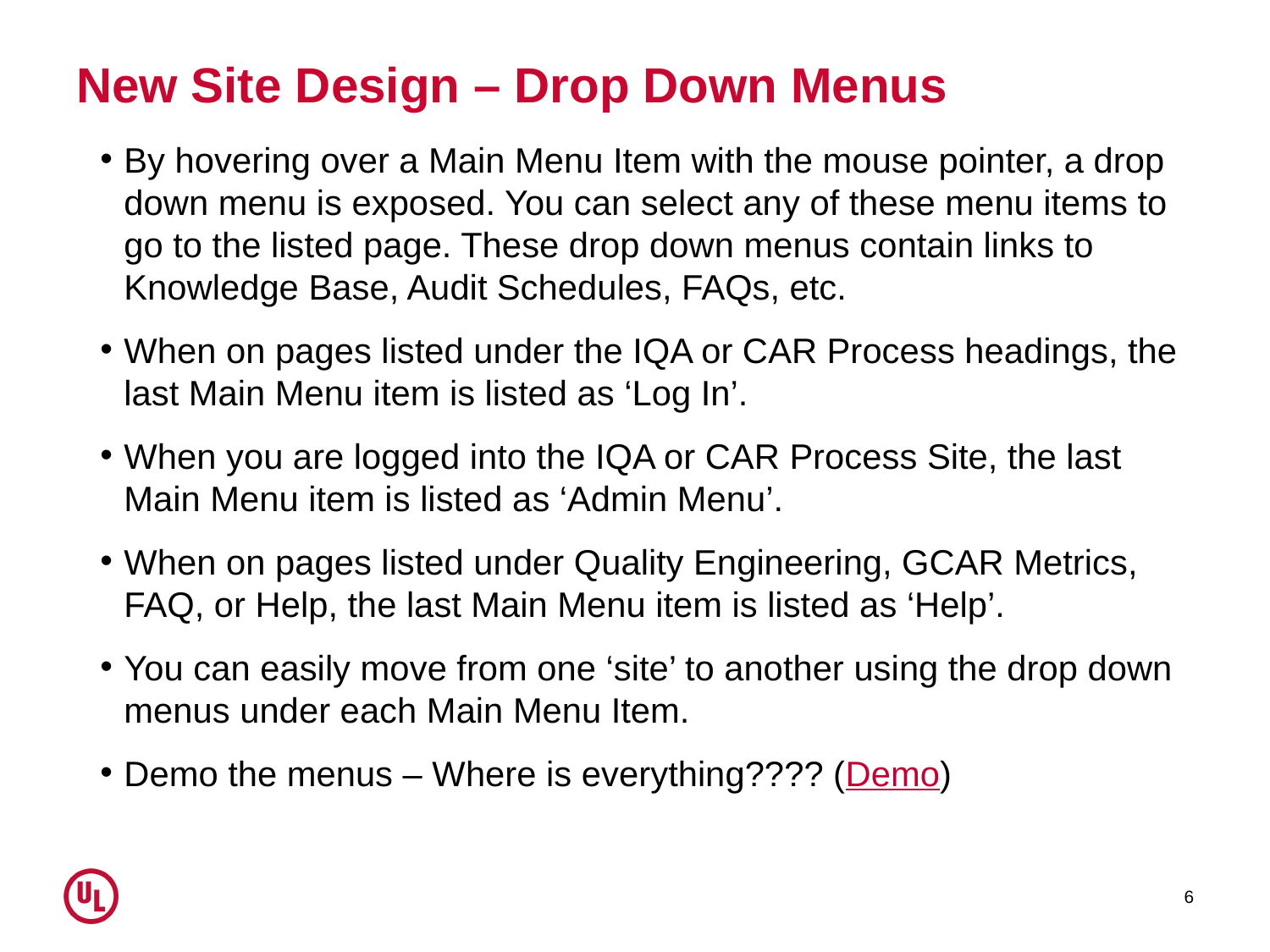

New Site Design – Drop Down Menus
By hovering over a Main Menu Item with the mouse pointer, a drop down menu is exposed. You can select any of these menu items to go to the listed page. These drop down menus contain links to Knowledge Base, Audit Schedules, FAQs, etc.
When on pages listed under the IQA or CAR Process headings, the last Main Menu item is listed as ‘Log In’.
When you are logged into the IQA or CAR Process Site, the last Main Menu item is listed as ‘Admin Menu’.
When on pages listed under Quality Engineering, GCAR Metrics, FAQ, or Help, the last Main Menu item is listed as ‘Help’.
You can easily move from one ‘site’ to another using the drop down menus under each Main Menu Item.
Demo the menus – Where is everything???? (Demo)
6